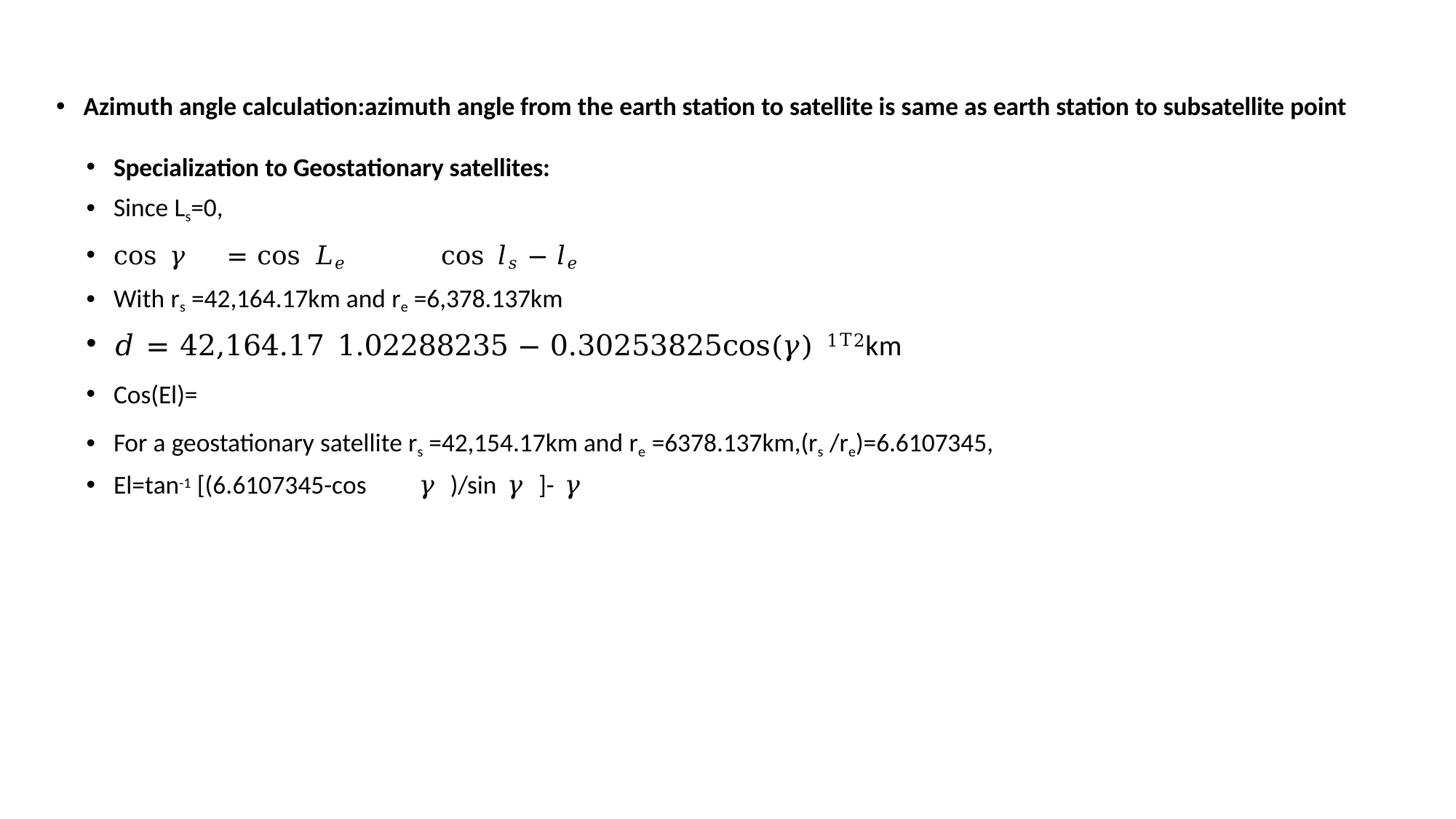

Azimuth angle calculation:azimuth angle from the earth station to satellite is same as earth station to subsatellite point
Specialization to Geostationary satellites:
Since Ls=0,
cos 𝛾	= cos 𝐿𝑒	cos 𝑙𝑠 − 𝑙𝑒
With rs =42,164.17km and re =6,378.137km
𝑑 = 42,164.17 1.02288235 − 0.30253825cos(𝛾) 1Τ2km
Cos(El)=
For a geostationary satellite rs =42,154.17km and re =6378.137km,(rs /re)=6.6107345,
El=tan-1 [(6.6107345-cos	𝛾 )/sin	𝛾 ]-	𝛾